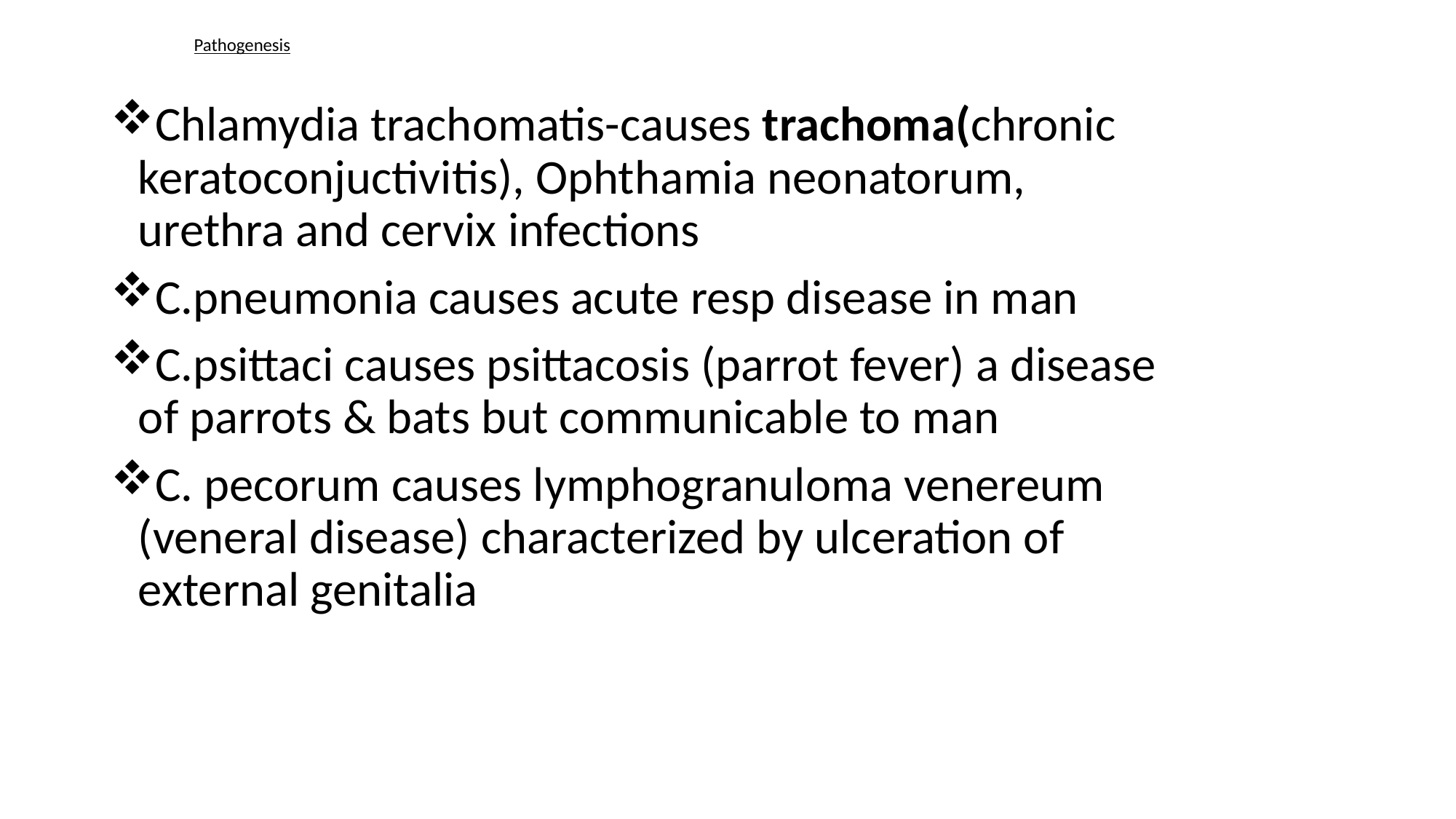

# Pathogenesis
Chlamydia trachomatis-causes trachoma(chronic keratoconjuctivitis), Ophthamia neonatorum, urethra and cervix infections
C.pneumonia causes acute resp disease in man
C.psittaci causes psittacosis (parrot fever) a disease of parrots & bats but communicable to man
C. pecorum causes lymphogranuloma venereum (veneral disease) characterized by ulceration of external genitalia